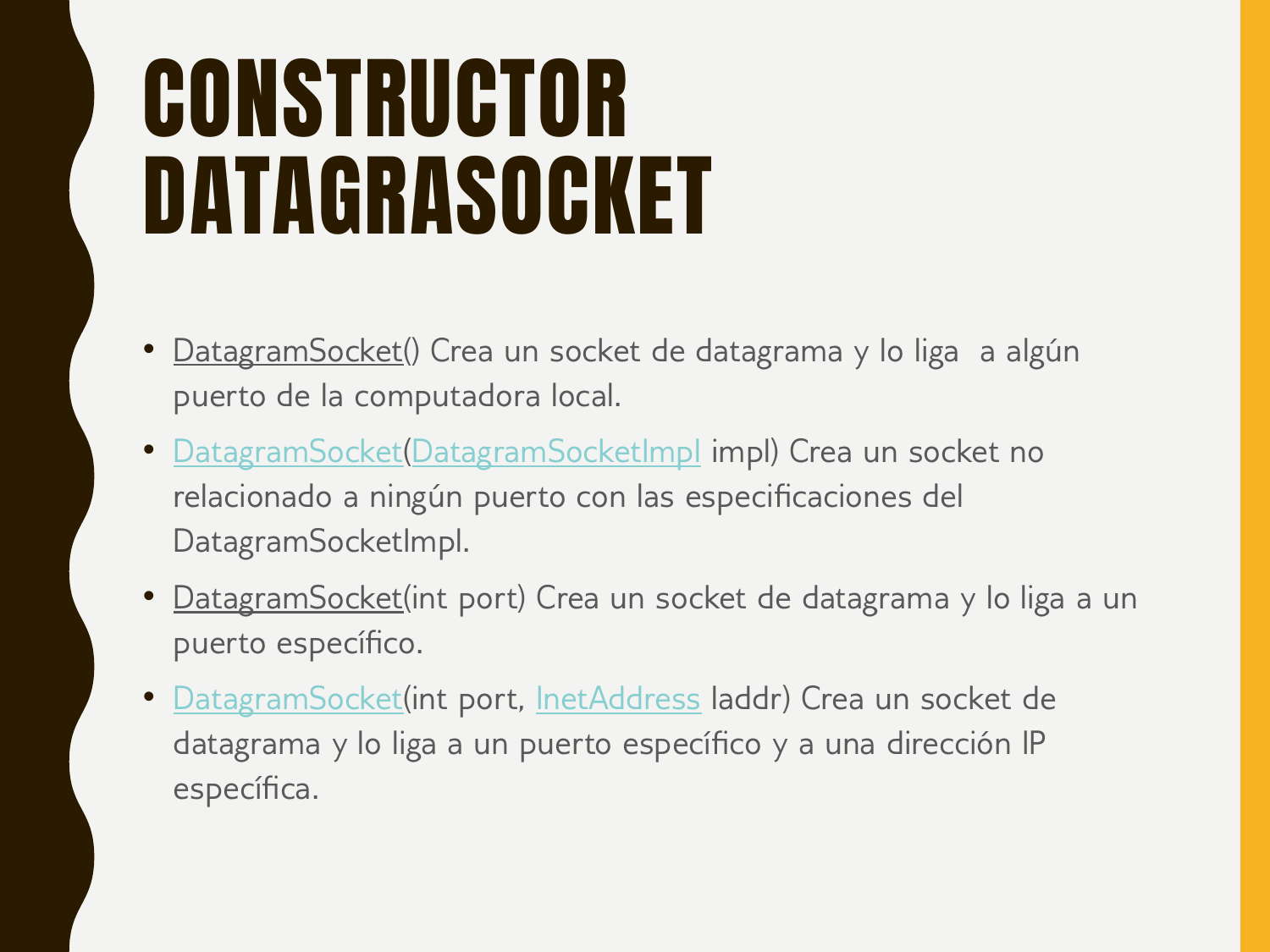

# Constructor DatagraSocket
DatagramSocket() Crea un socket de datagrama y lo liga  a algún puerto de la computadora local.
DatagramSocket(DatagramSocketImpl impl) Crea un socket no relacionado a ningún puerto con las especificaciones del DatagramSocketImpl.
DatagramSocket(int port) Crea un socket de datagrama y lo liga a un puerto específico.
DatagramSocket(int port, InetAddress laddr) Crea un socket de datagrama y lo liga a un puerto específico y a una dirección IP específica.